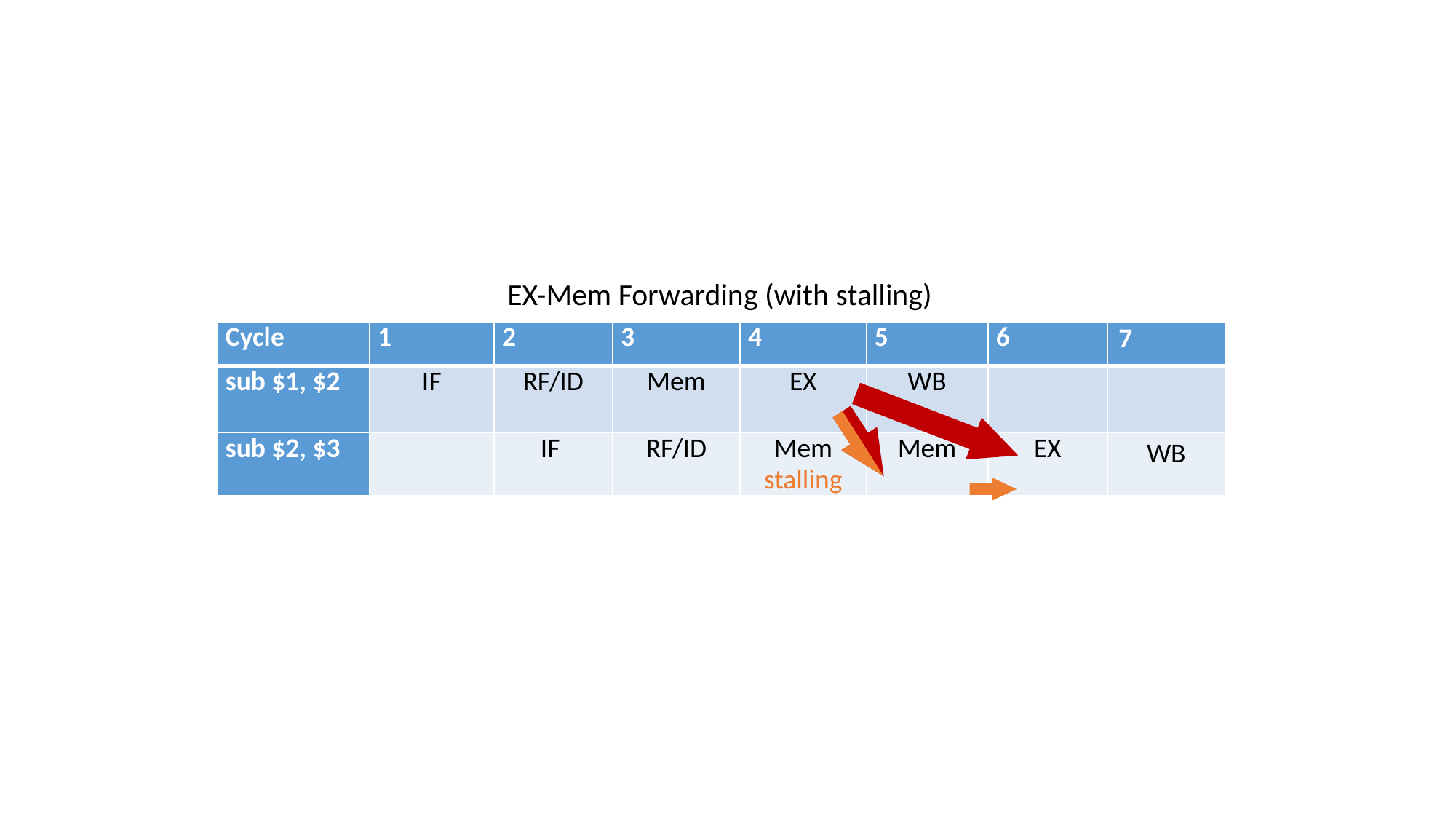

EX-Mem Forwarding (with stalling)
| Cycle | 1 | 2 | 3 | 4 | 5 | 6 | 7 |
| --- | --- | --- | --- | --- | --- | --- | --- |
| sub $1, $2 | IF | RF/ID | Mem | EX | WB |  |  |
| sub $2, $3 |  | IF | RF/ID | Mem stalling | Mem | EX | WB |